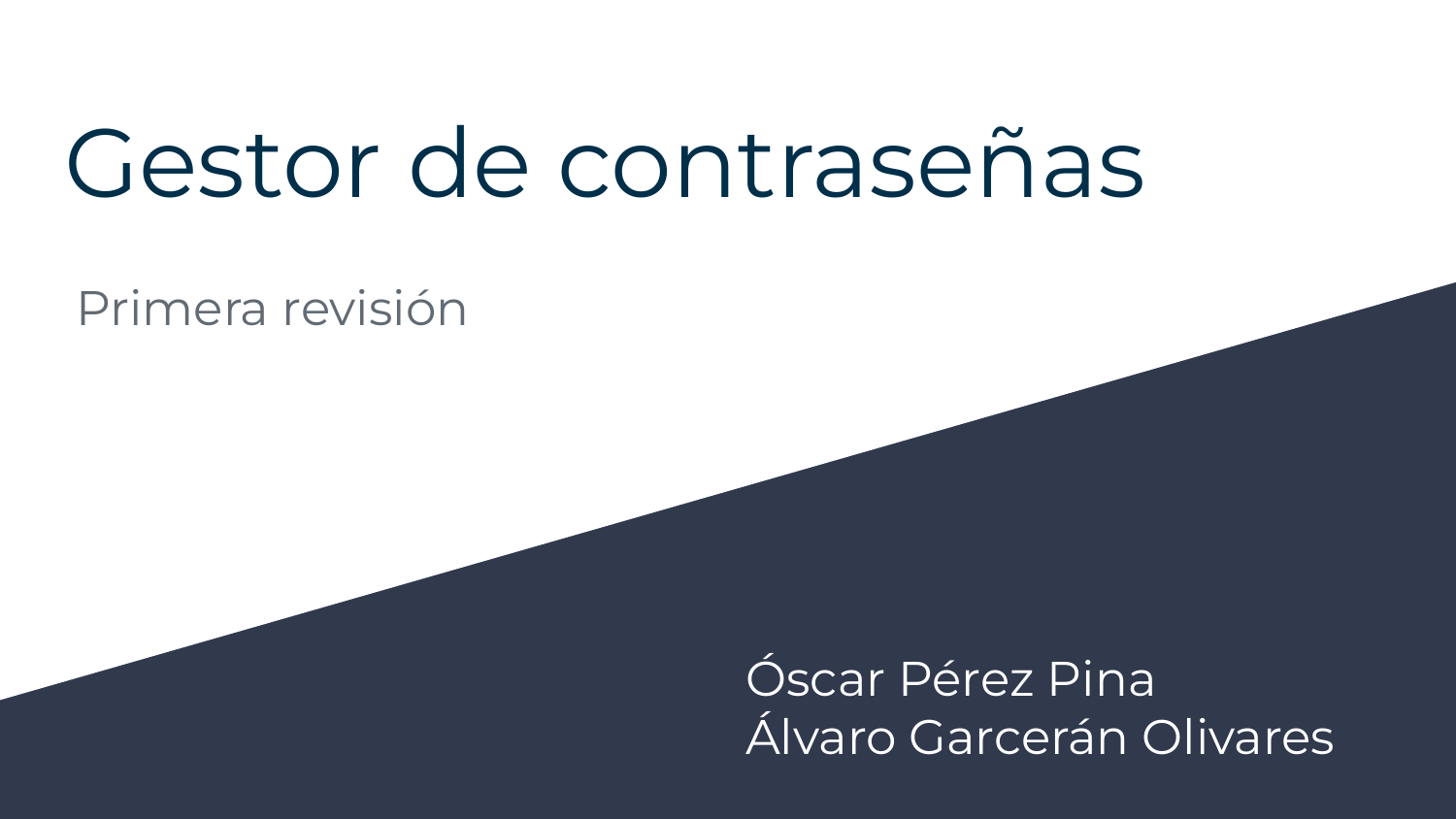

# Gestor de contraseñas
Primera revisión
Óscar Pérez Pina
Álvaro Garcerán Olivares